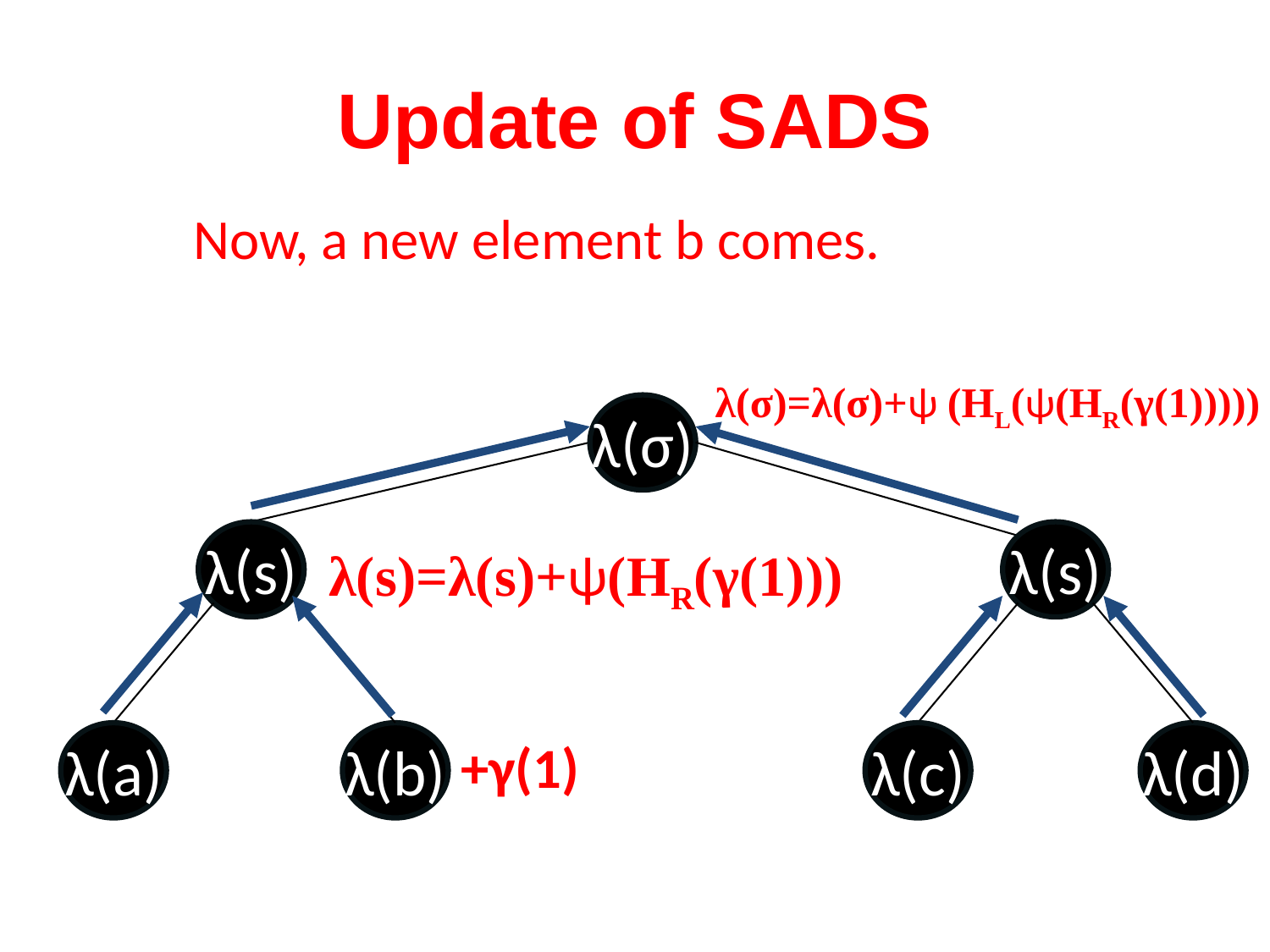

# Update of SADS
Now, a new element b comes.
λ(σ)=λ(σ)+ψ (HL(ψ(HR(γ(1)))))
λ(σ)
λ(s)
λ(s)
λ(s)=λ(s)+ψ(HR(γ(1)))
λ(a)
λ(c)
λ(d)
λ(b)
+γ(1)